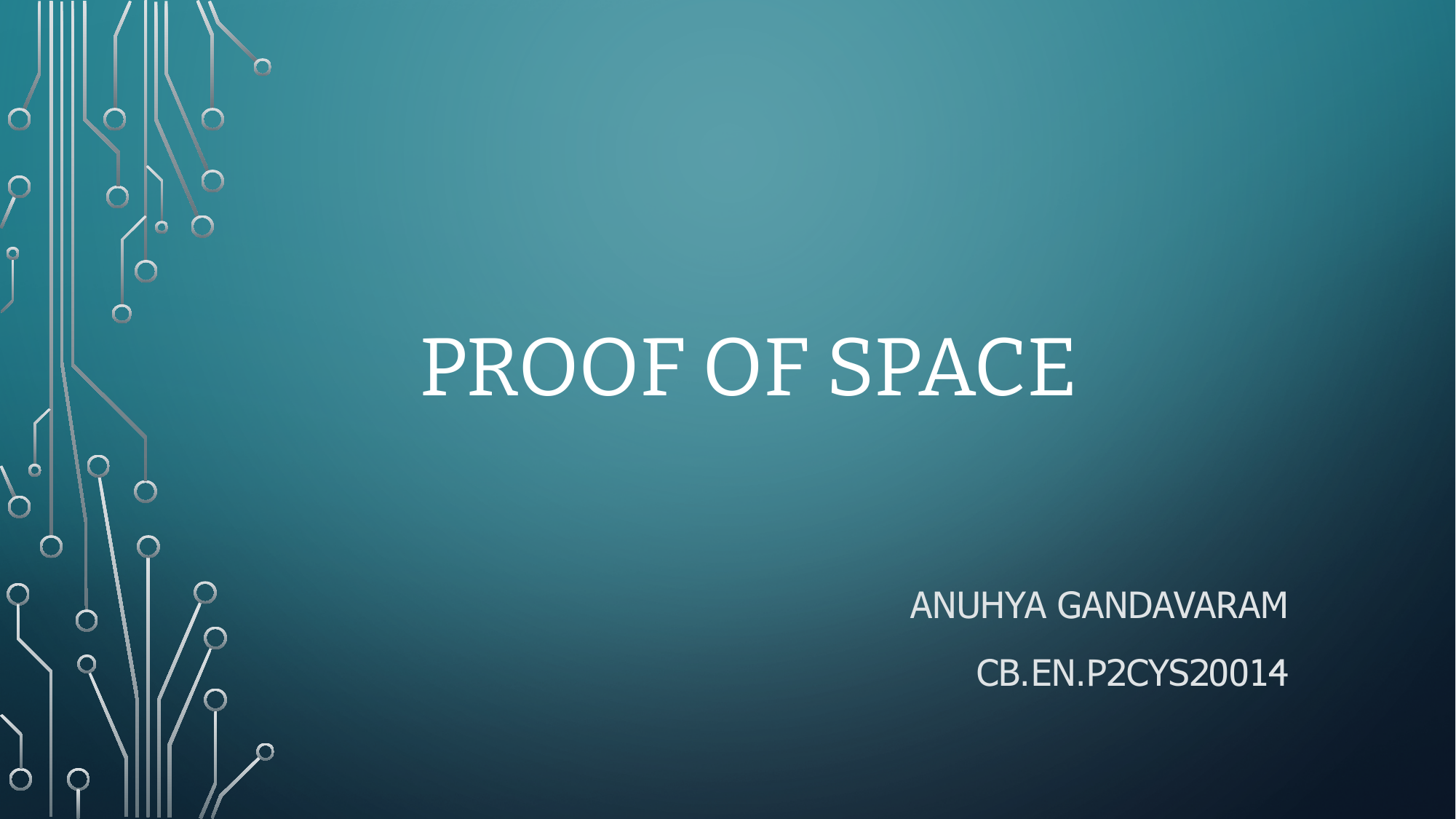

# Proof of space
Anuhya Gandavaram
Cb.en.p2cys20014